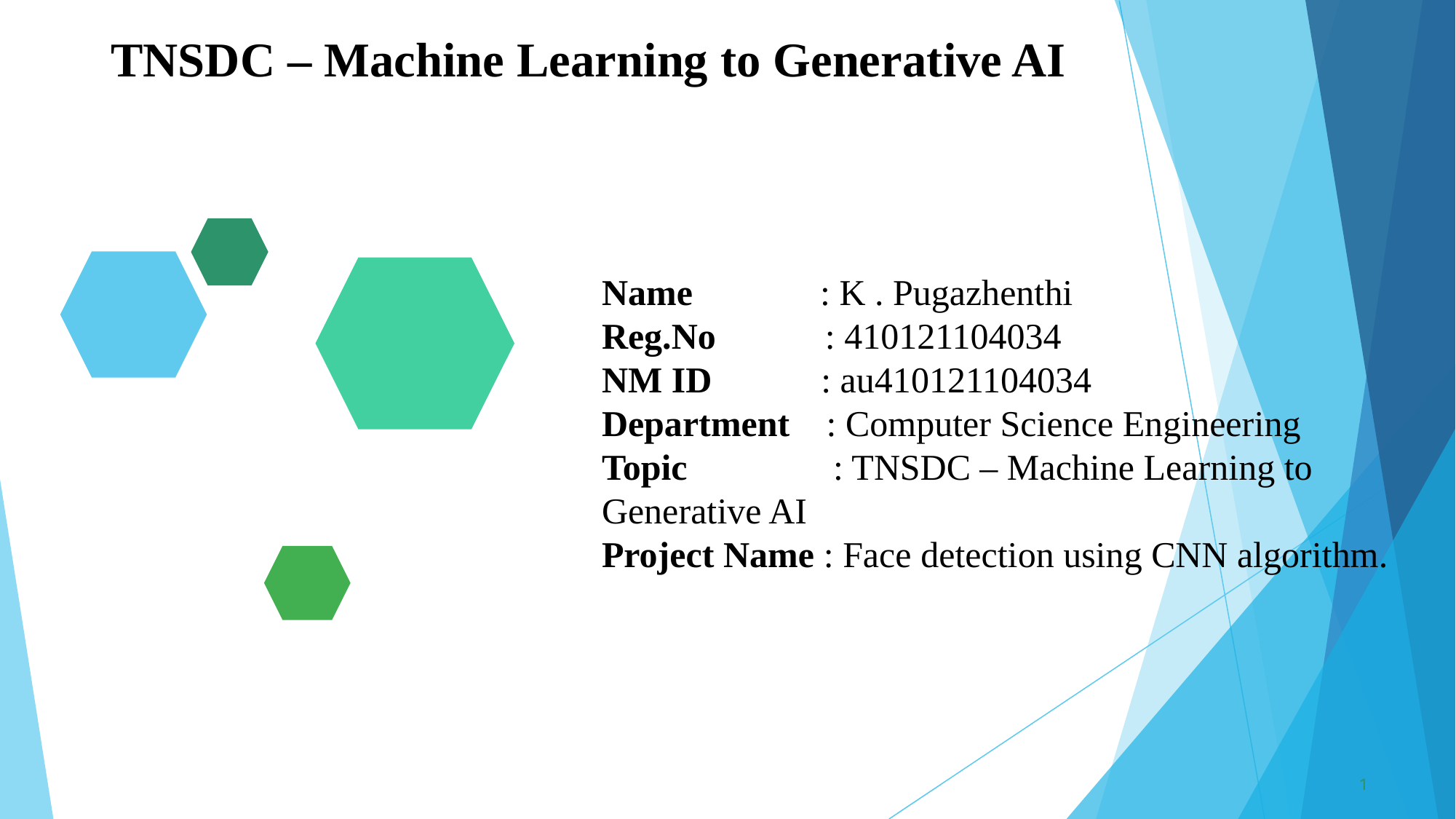

TNSDC – Machine Learning to Generative AI

Name              : K . Pugazhenthi
Reg.No            : 410121104034
NM ID            : au410121104034
Department    : Computer Science Engineering
Topic                : TNSDC – Machine Learning to Generative AI
Project Name : Face detection using CNN algorithm.

1